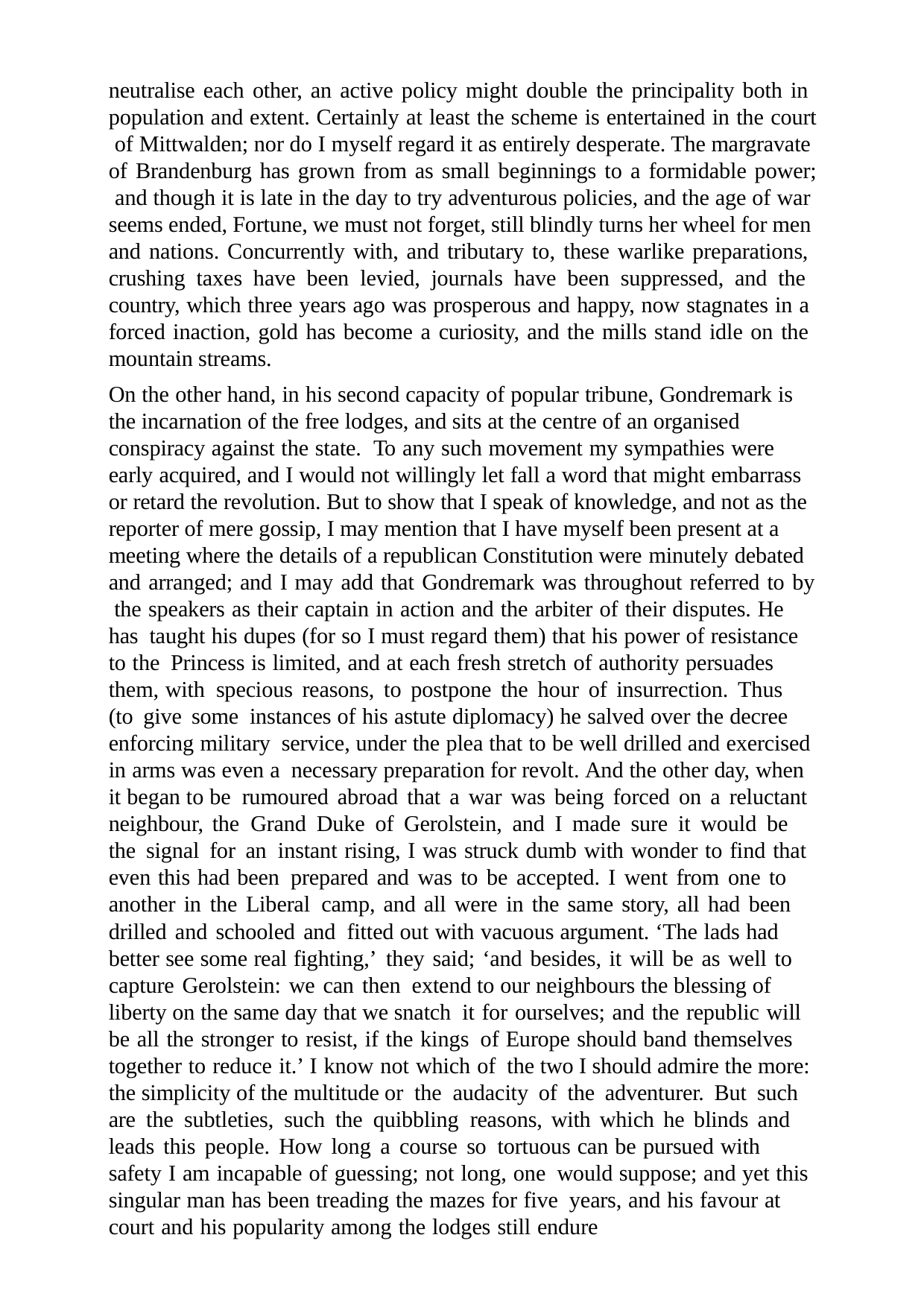

neutralise each other, an active policy might double the principality both in  population and extent. Certainly at least the scheme is entertained in the court  of Mittwalden; nor do I myself regard it as entirely desperate. The margravate  of Brandenburg has grown from as small beginnings to a formidable power;  and though it is late in the day to try adventurous policies, and the age of war  seems ended, Fortune, we must not forget, still blindly turns her wheel for men  and nations. Concurrently with, and tributary to, these warlike preparations,  crushing taxes have been levied, journals have been suppressed, and the  country, which three years ago was prosperous and happy, now stagnates in a  forced inaction, gold has become a curiosity, and the mills stand idle on the  mountain streams.
On the other hand, in his second capacity of popular tribune, Gondremark is  the incarnation of the free lodges, and sits at the centre of an organised  conspiracy against the state. To any such movement my sympathies were  early acquired, and I would not willingly let fall a word that might embarrass  or retard the revolution. But to show that I speak of knowledge, and not as the  reporter of mere gossip, I may mention that I have myself been present at a  meeting where the details of a republican Constitution were minutely debated  and arranged; and I may add that Gondremark was throughout referred to by  the speakers as their captain in action and the arbiter of their disputes. He has  taught his dupes (for so I must regard them) that his power of resistance to the  Princess is limited, and at each fresh stretch of authority persuades them, with  specious reasons, to postpone the hour of insurrection. Thus (to give some  instances of his astute diplomacy) he salved over the decree enforcing military  service, under the plea that to be well drilled and exercised in arms was even a  necessary preparation for revolt. And the other day, when it began to be  rumoured abroad that a war was being forced on a reluctant neighbour, the  Grand Duke of Gerolstein, and I made sure it would be the signal for an  instant rising, I was struck dumb with wonder to find that even this had been  prepared and was to be accepted. I went from one to another in the Liberal  camp, and all were in the same story, all had been drilled and schooled and  fitted out with vacuous argument. ‘The lads had better see some real fighting,’  they said; ‘and besides, it will be as well to capture Gerolstein: we can then  extend to our neighbours the blessing of liberty on the same day that we snatch  it for ourselves; and the republic will be all the stronger to resist, if the kings  of Europe should band themselves together to reduce it.’ I know not which of  the two I should admire the more: the simplicity of the multitude or the  audacity of the adventurer. But such are the subtleties, such the quibbling  reasons, with which he blinds and leads this people. How long a course so  tortuous can be pursued with safety I am incapable of guessing; not long, one  would suppose; and yet this singular man has been treading the mazes for five  years, and his favour at court and his popularity among the lodges still endure